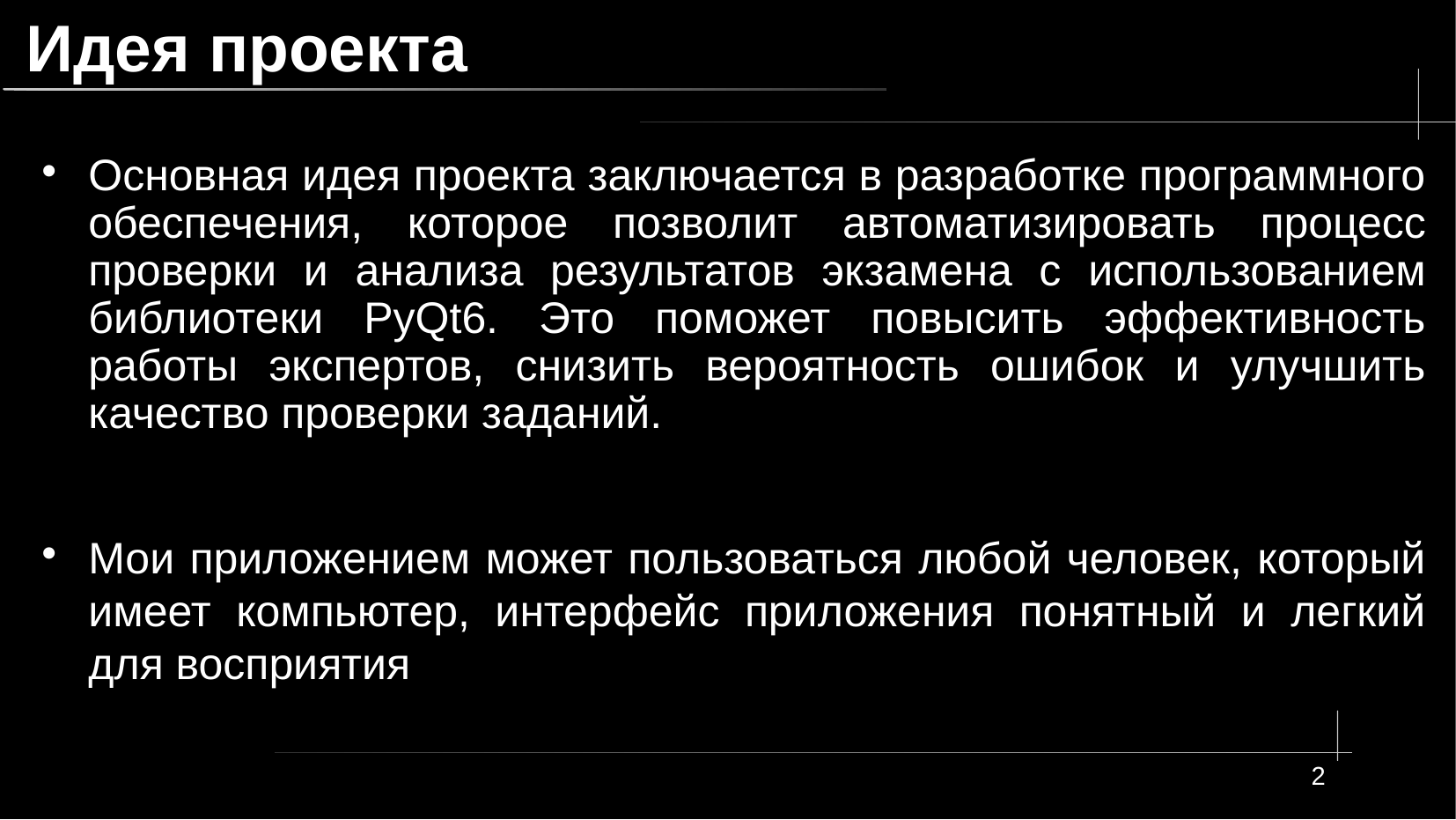

# Идея проекта
Основная идея проекта заключается в разработке программного обеспечения, которое позволит автоматизировать процесс проверки и анализа результатов экзамена с использованием библиотеки PyQt6. Это поможет повысить эффективность работы экспертов, снизить вероятность ошибок и улучшить качество проверки заданий.

Мои приложением может пользоваться любой человек, который имеет компьютер, интерфейс приложения понятный и легкий для восприятия
2